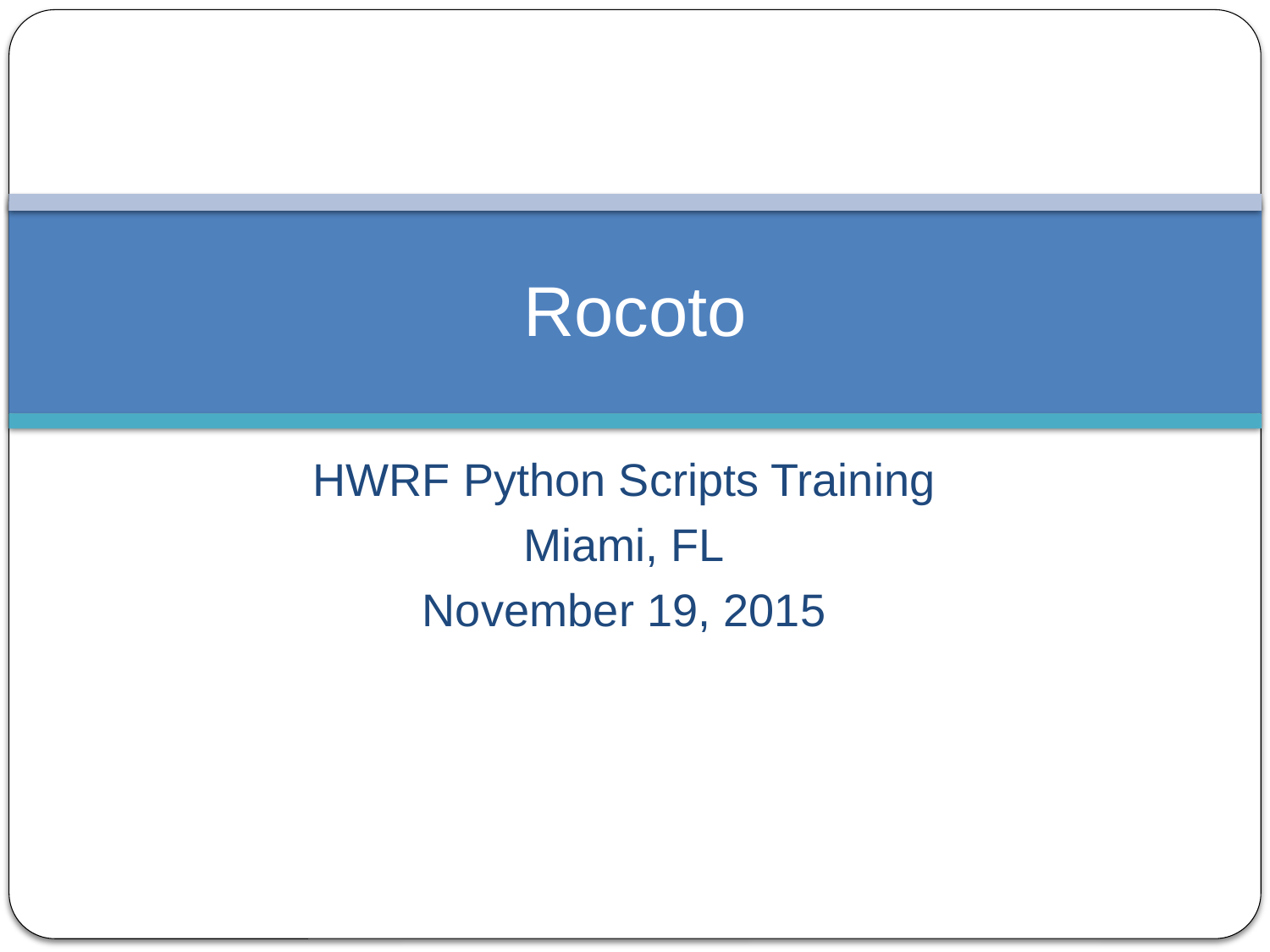

# Rocoto
HWRF Python Scripts Training
Miami, FL
November 19, 2015